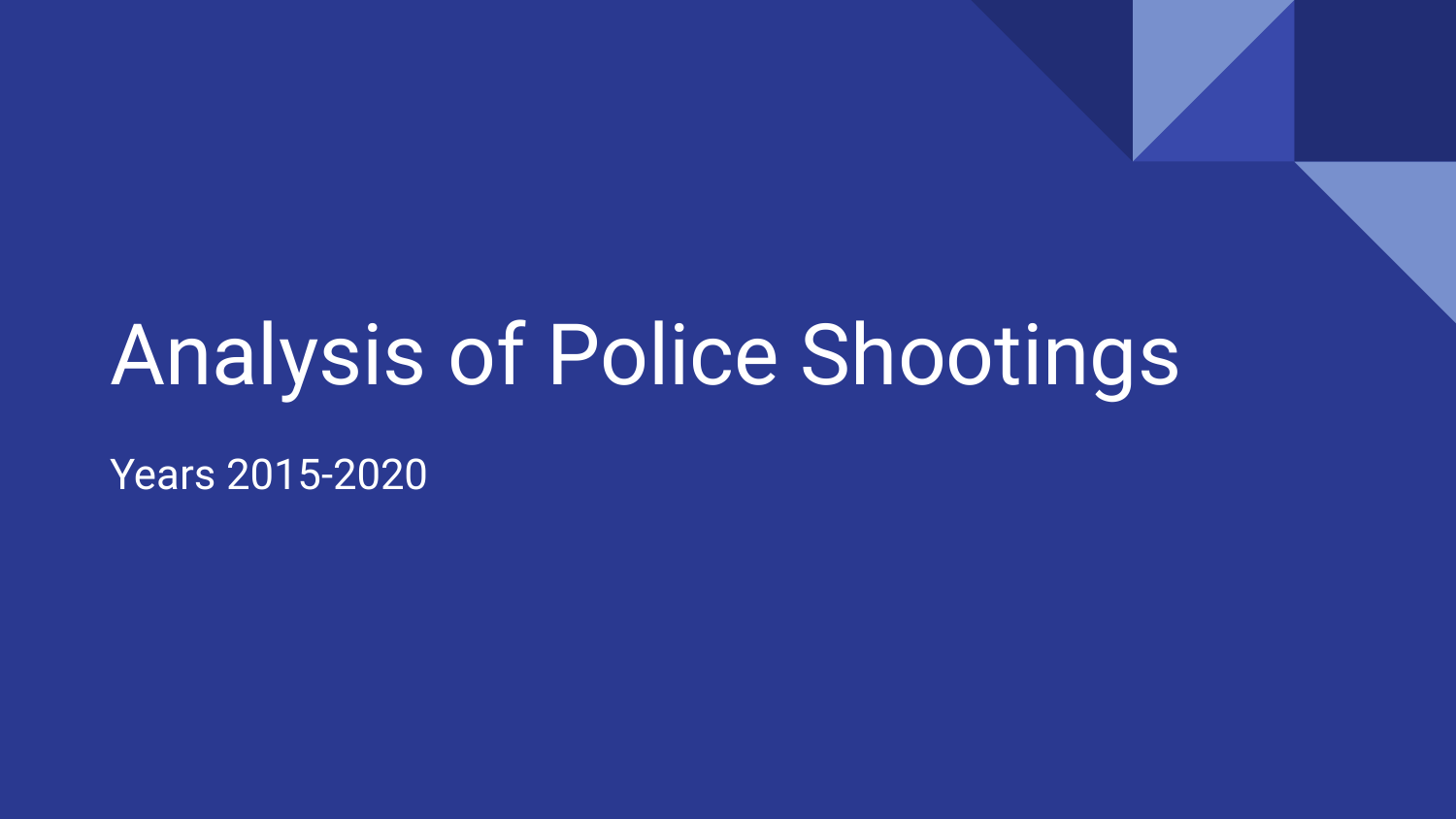

# Analysis of Police Shootings
Years 2015-2020